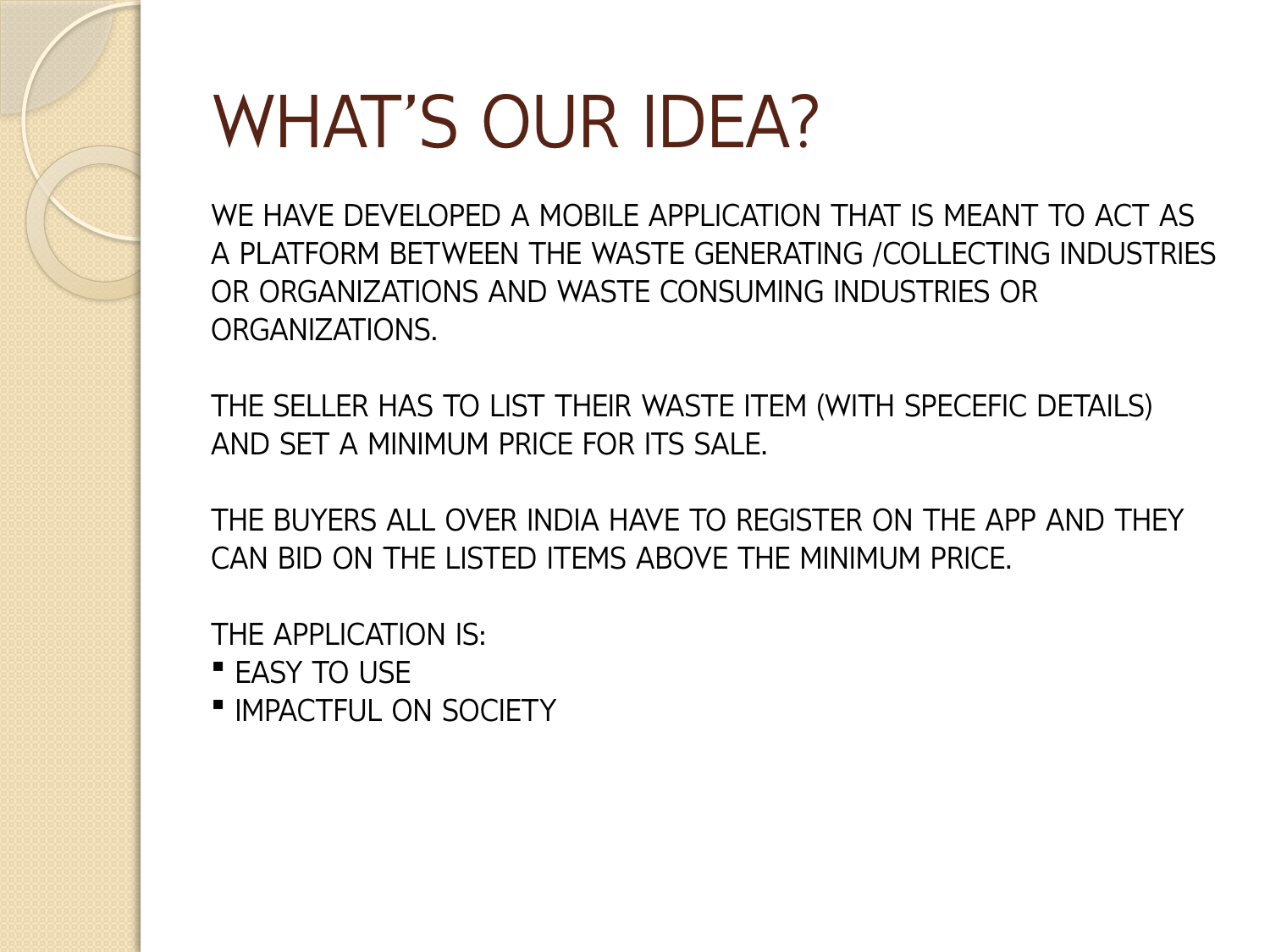

# WHAT’S OUR IDEA?
WE HAVE DEVELOPED A MOBILE APPLICATION THAT IS MEANT TO ACT AS A PLATFORM BETWEEN THE WASTE GENERATING /COLLECTING INDUSTRIES OR ORGANIZATIONS AND WASTE CONSUMING INDUSTRIES OR ORGANIZATIONS.

THE SELLER HAS TO LIST THEIR WASTE ITEM (WITH SPECEFIC DETAILS) AND SET A MINIMUM PRICE FOR ITS SALE.

THE BUYERS ALL OVER INDIA HAVE TO REGISTER ON THE APP AND THEY CAN BID ON THE LISTED ITEMS ABOVE THE MINIMUM PRICE.

THE APPLICATION IS:
 EASY TO USE
 IMPACTFUL ON SOCIETY